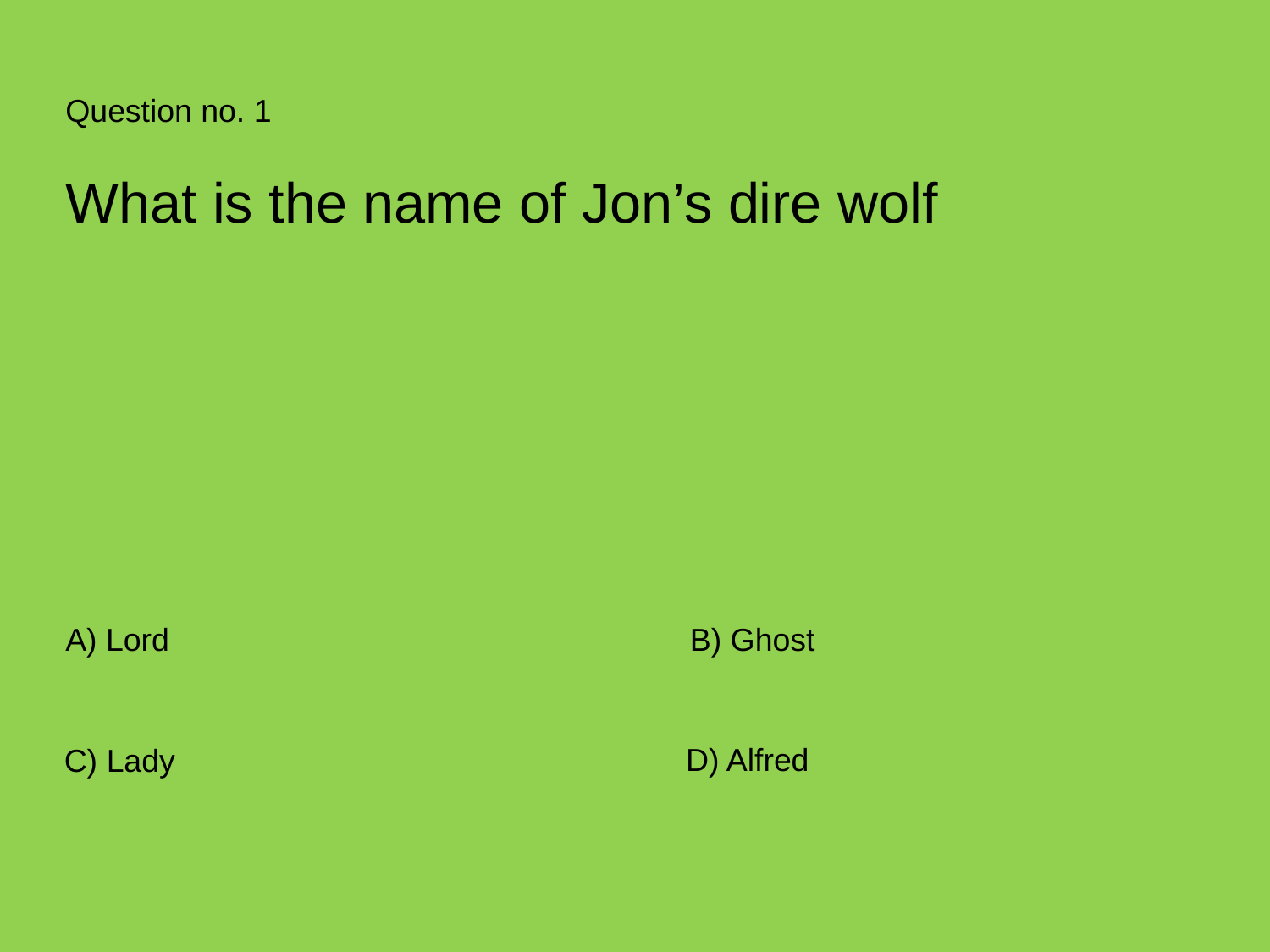

Question no. 1

What is the name of Jon’s dire wolf

A) Lord
B) Ghost
D) Alfred
C) Lady